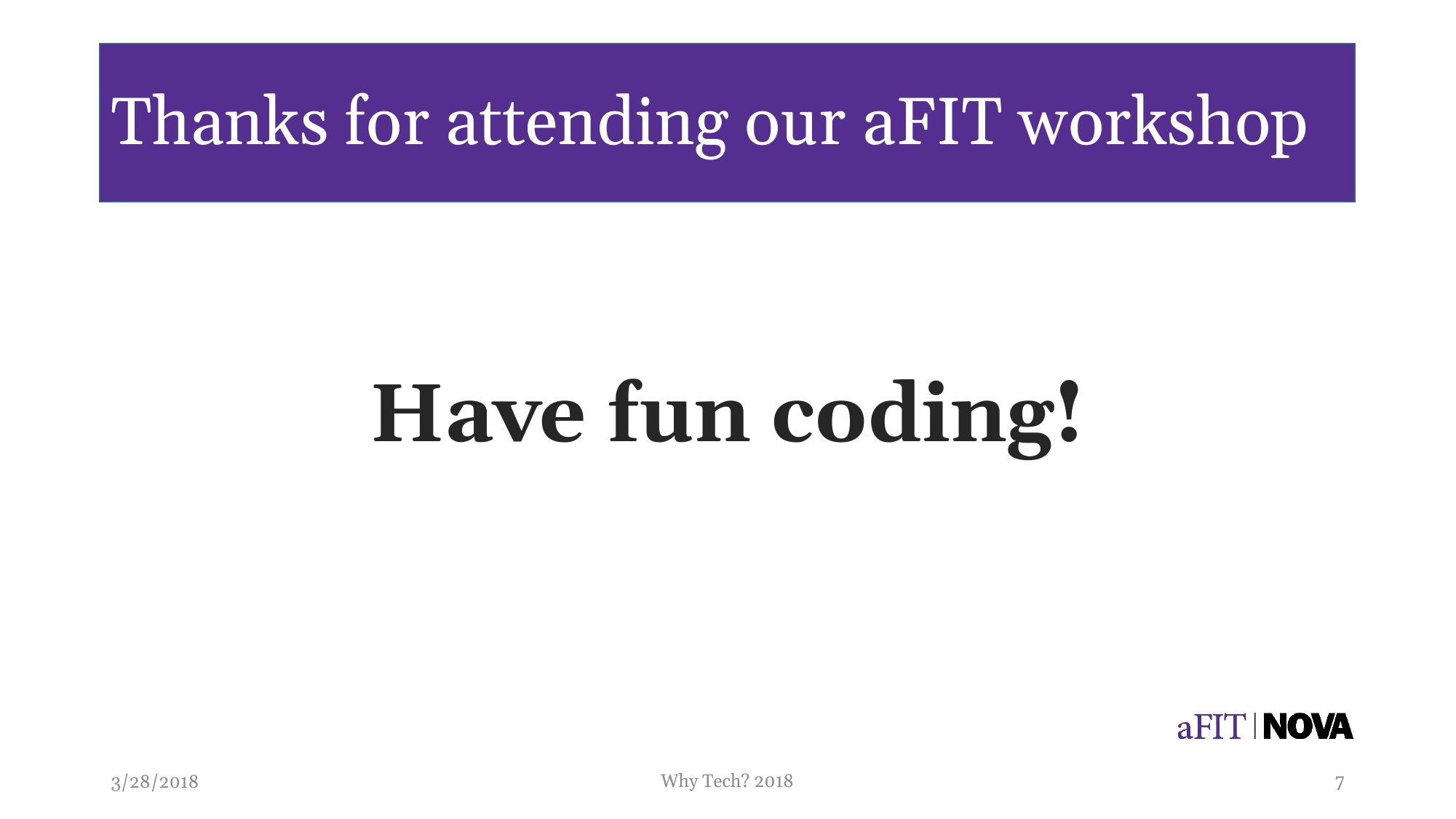

# Thanks for attending our aFIT workshop

Have fun coding!
3/28/2018
Why Tech? 2018
7